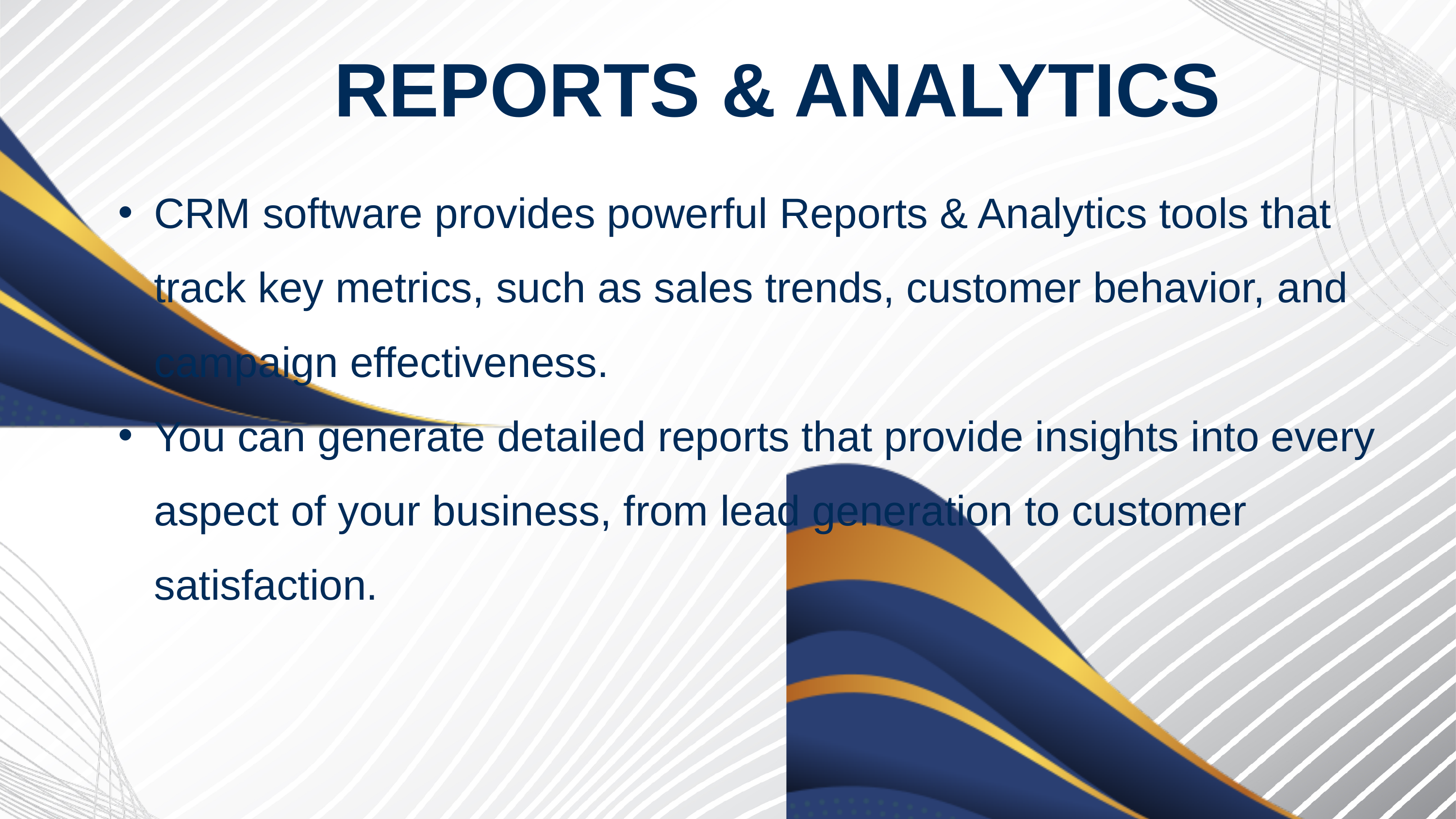

REPORTS & ANALYTICS

CRM software provides powerful Reports & Analytics tools that track key metrics, such as sales trends, customer behavior, and campaign effectiveness.
You can generate detailed reports that provide insights into every aspect of your business, from lead generation to customer satisfaction.